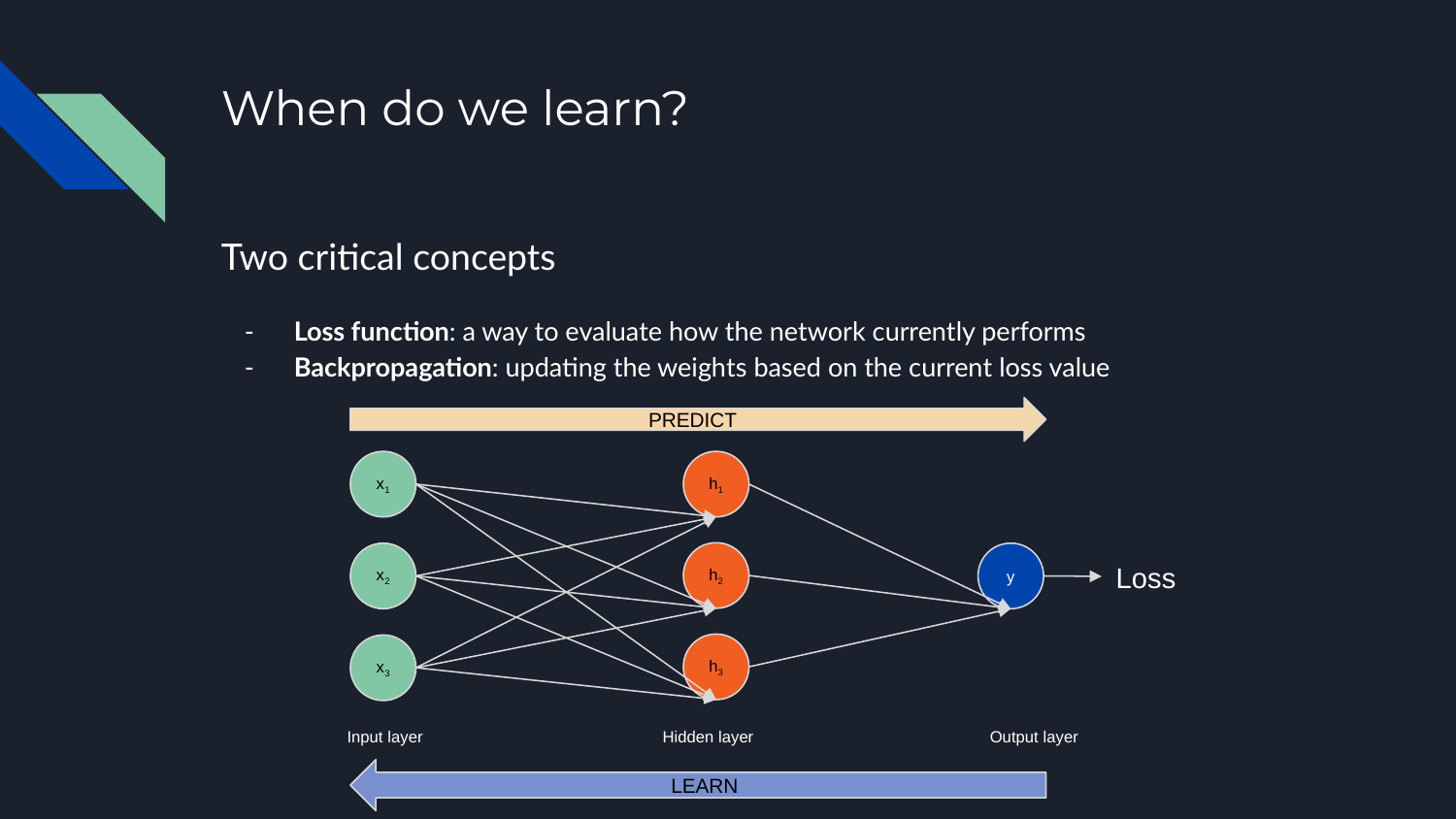

# When do we learn?
Two critical concepts
Loss function: a way to evaluate how the network currently performs
Backpropagation: updating the weights based on the current loss value
PREDICT
x1
h1
h2
x2
y
Loss
h3
x3
Input layer
Hidden layer
Output layer
LEARN